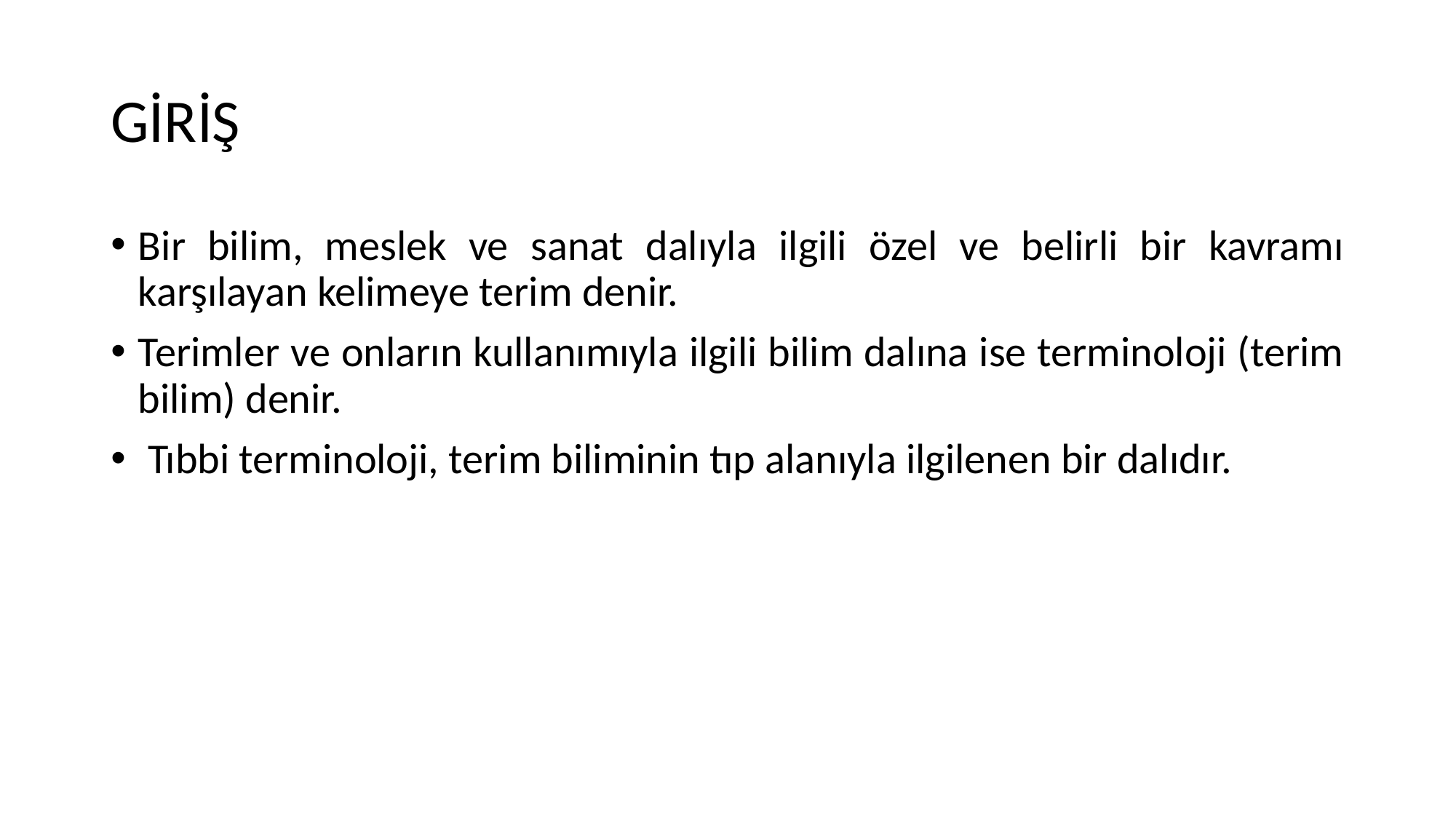

# GİRİŞ
Bir bilim, meslek ve sanat dalıyla ilgili özel ve belirli bir kavramı karşılayan kelimeye terim denir.
Terimler ve onların kullanımıyla ilgili bilim dalına ise terminoloji (terim bilim) denir.
 Tıbbi terminoloji, terim biliminin tıp alanıyla ilgilenen bir dalıdır.